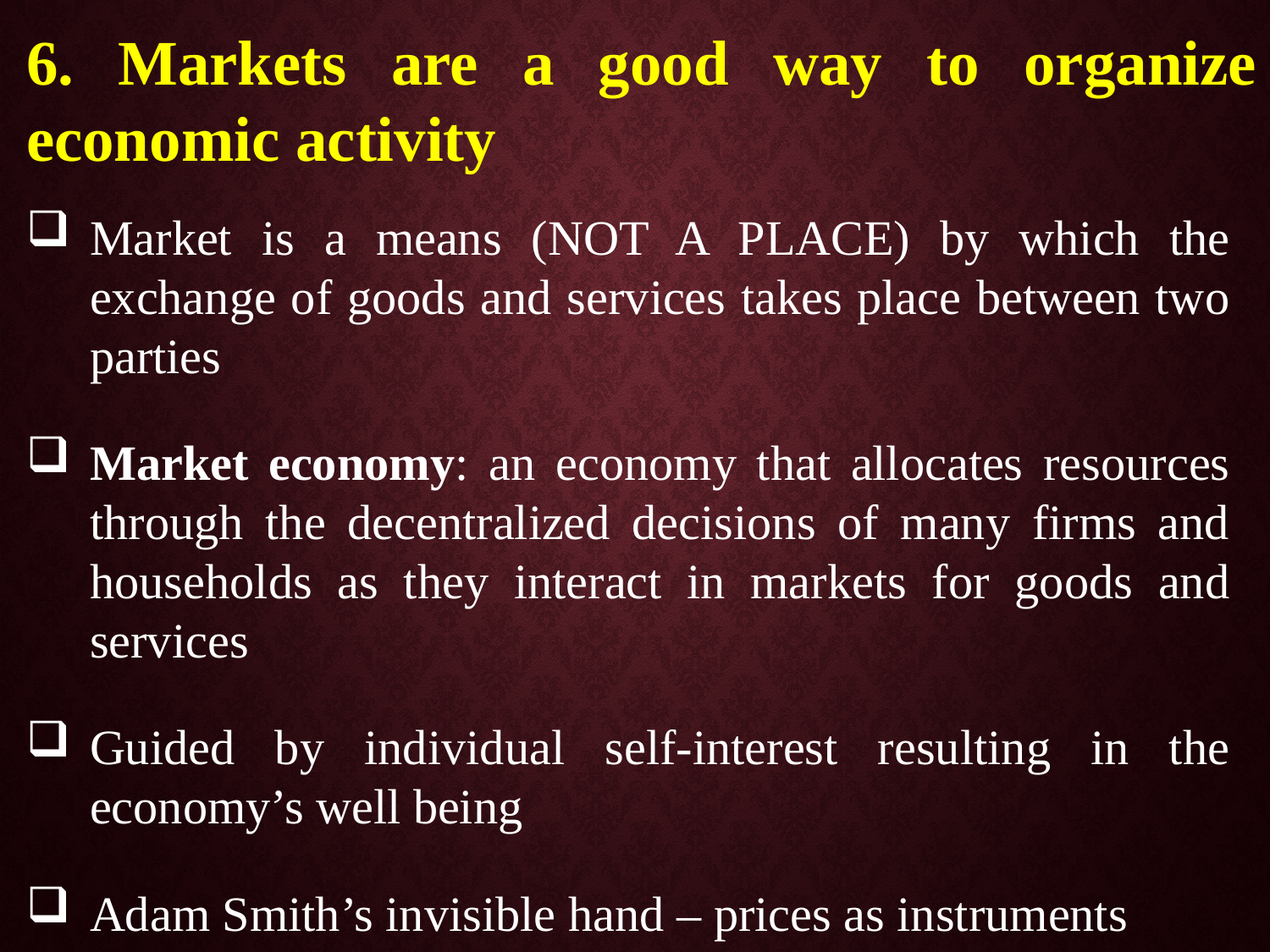

6. Markets are a good way to organize economic activity
Market is a means (NOT A PLACE) by which the exchange of goods and services takes place between two parties
Market economy: an economy that allocates resources through the decentralized decisions of many firms and households as they interact in markets for goods and services
Guided by individual self-interest resulting in the economy’s well being
Adam Smith’s invisible hand – prices as instruments